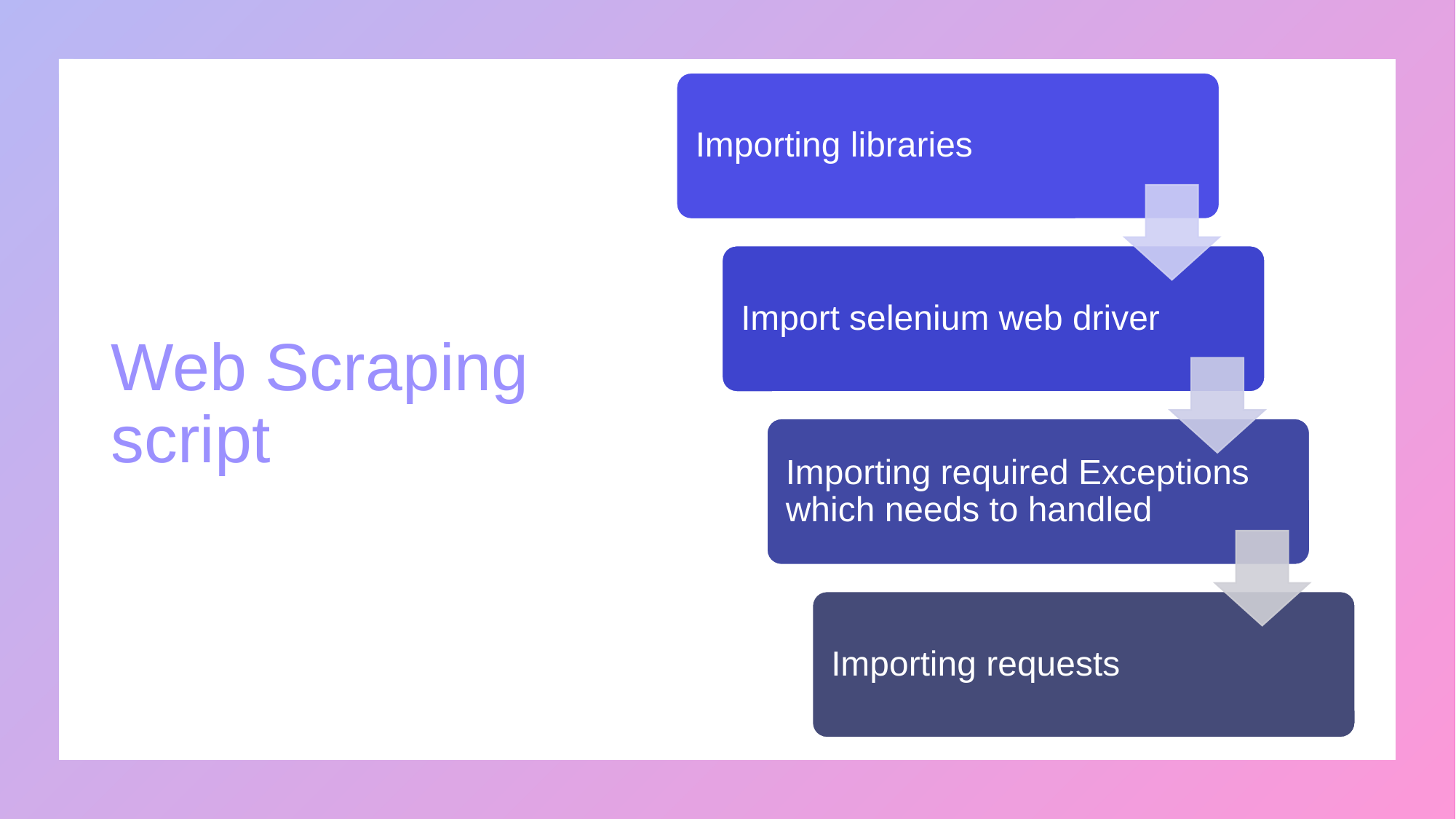

# Web Scraping script
Importing libraries
Import selenium web driver
Importing required Exceptions which needs to handled
Importing requests